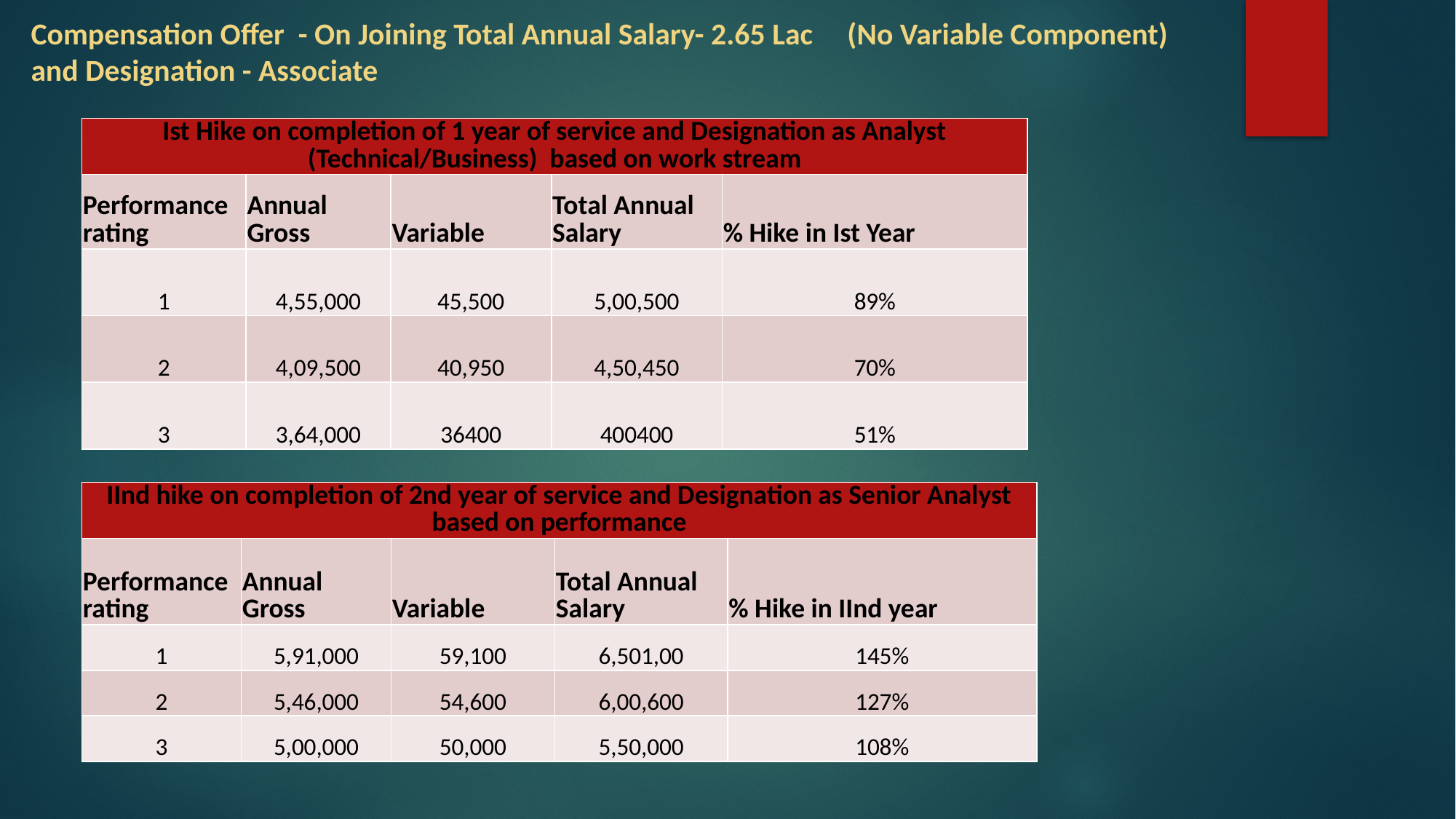

Compensation Offer  - On Joining Total Annual Salary- 2.65 Lac     (No Variable Component) and Designation - Associate
| Ist Hike on completion of 1 year of service and Designation as Analyst (Technical/Business) based on work stream |  |  |  |  |
| --- | --- | --- | --- | --- |
| Performance rating | Annual Gross | Variable | Total Annual Salary | % Hike in Ist Year |
| 1 | 4,55,000 | 45,500 | 5,00,500 | 89% |
| 2 | 4,09,500 | 40,950 | 4,50,450 | 70% |
| 3 | 3,64,000 | 36400 | 400400 | 51% |
| IInd hike on completion of 2nd year of service and Designation as Senior Analyst based on performance |  |  |  |  |
| --- | --- | --- | --- | --- |
| Performance rating | Annual Gross | Variable | Total Annual Salary | % Hike in IInd year |
| 1 | 5,91,000 | 59,100 | 6,501,00 | 145% |
| 2 | 5,46,000 | 54,600 | 6,00,600 | 127% |
| 3 | 5,00,000 | 50,000 | 5,50,000 | 108% |